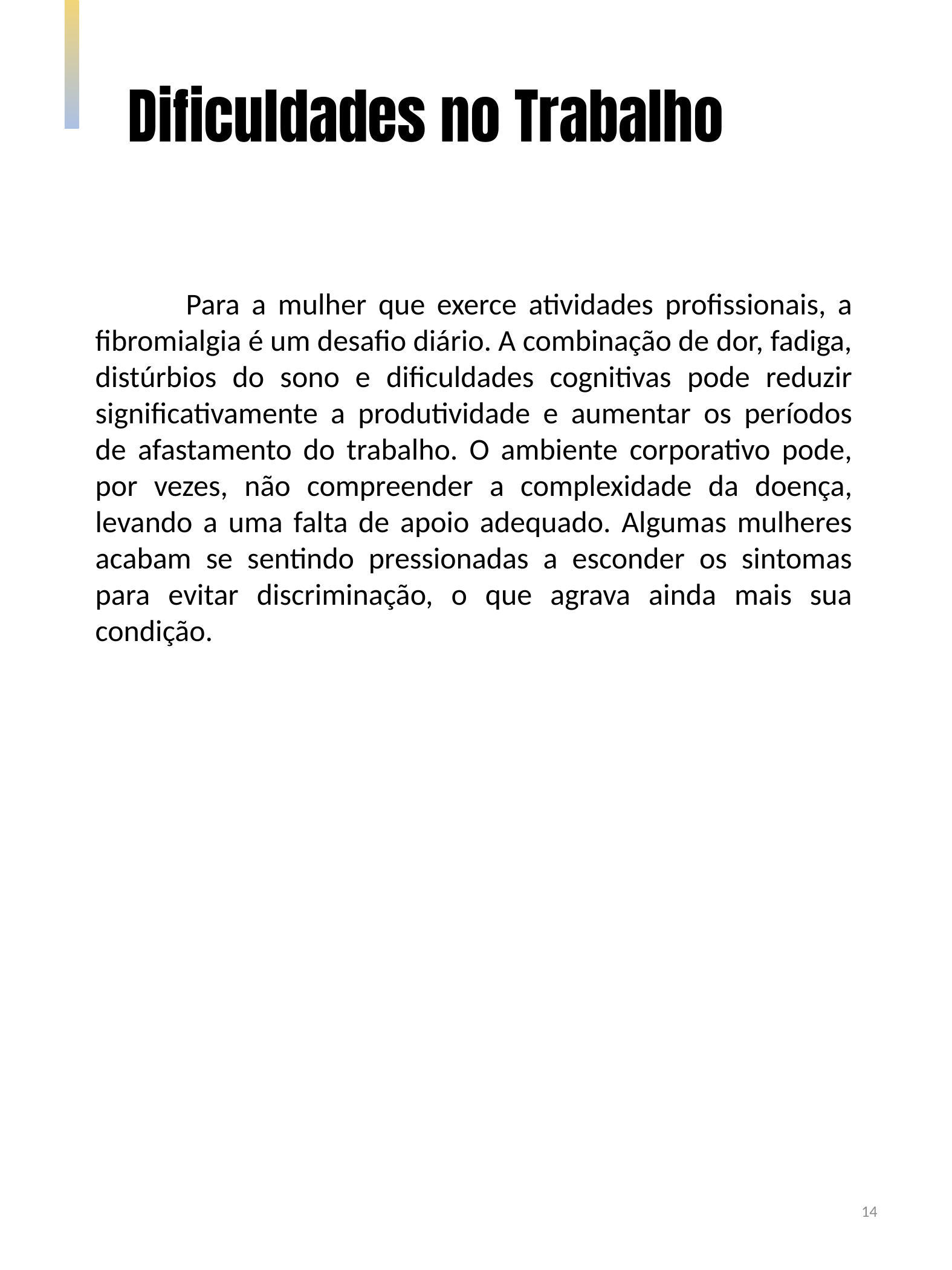

Dificuldades no Trabalho
	Para a mulher que exerce atividades profissionais, a fibromialgia é um desafio diário. A combinação de dor, fadiga, distúrbios do sono e dificuldades cognitivas pode reduzir significativamente a produtividade e aumentar os períodos de afastamento do trabalho. O ambiente corporativo pode, por vezes, não compreender a complexidade da doença, levando a uma falta de apoio adequado. Algumas mulheres acabam se sentindo pressionadas a esconder os sintomas para evitar discriminação, o que agrava ainda mais sua condição.
14